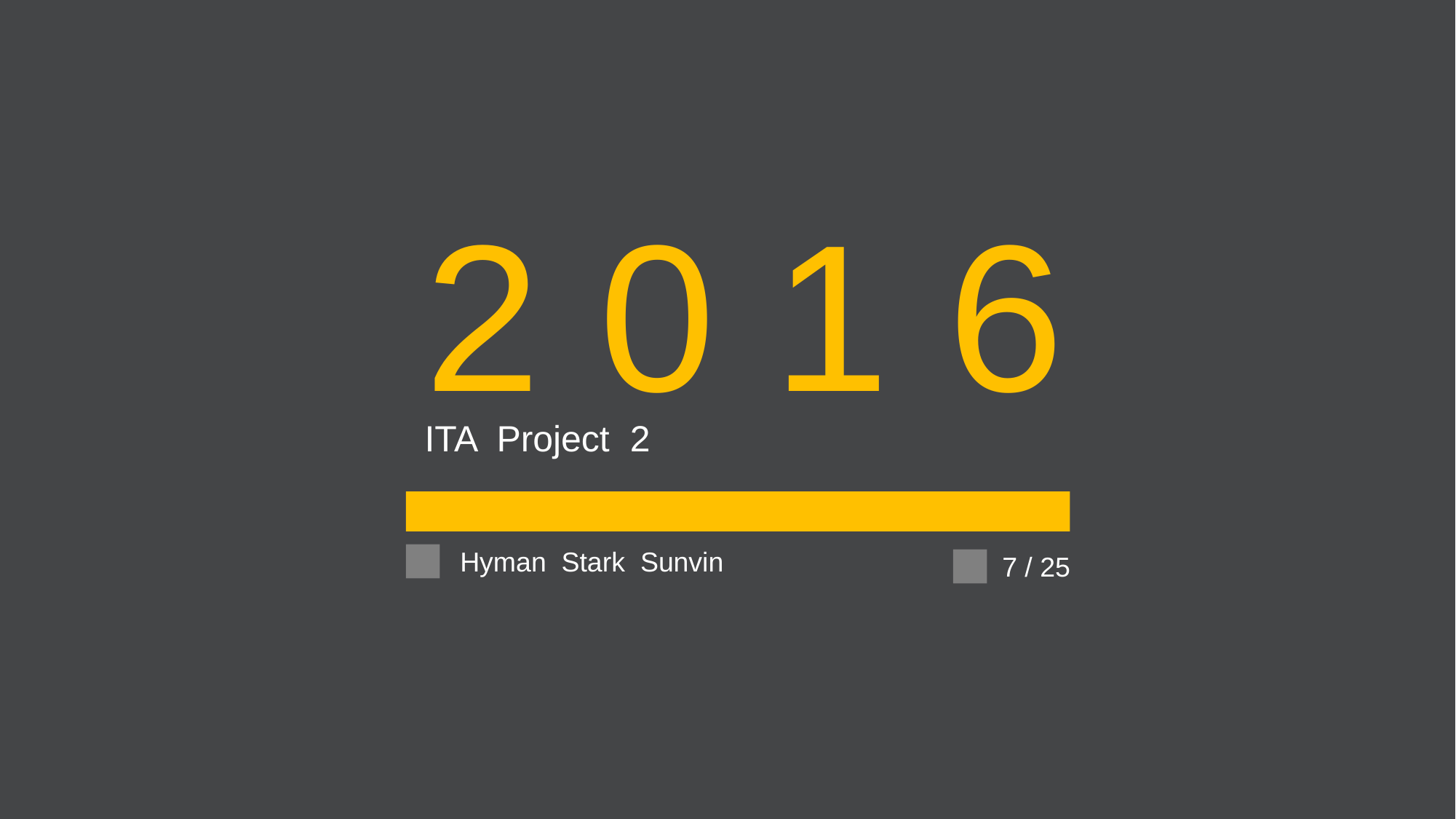

2 0 1 6
ITA  Project  2

Hyman  Stark  Sunvin

7 / 25